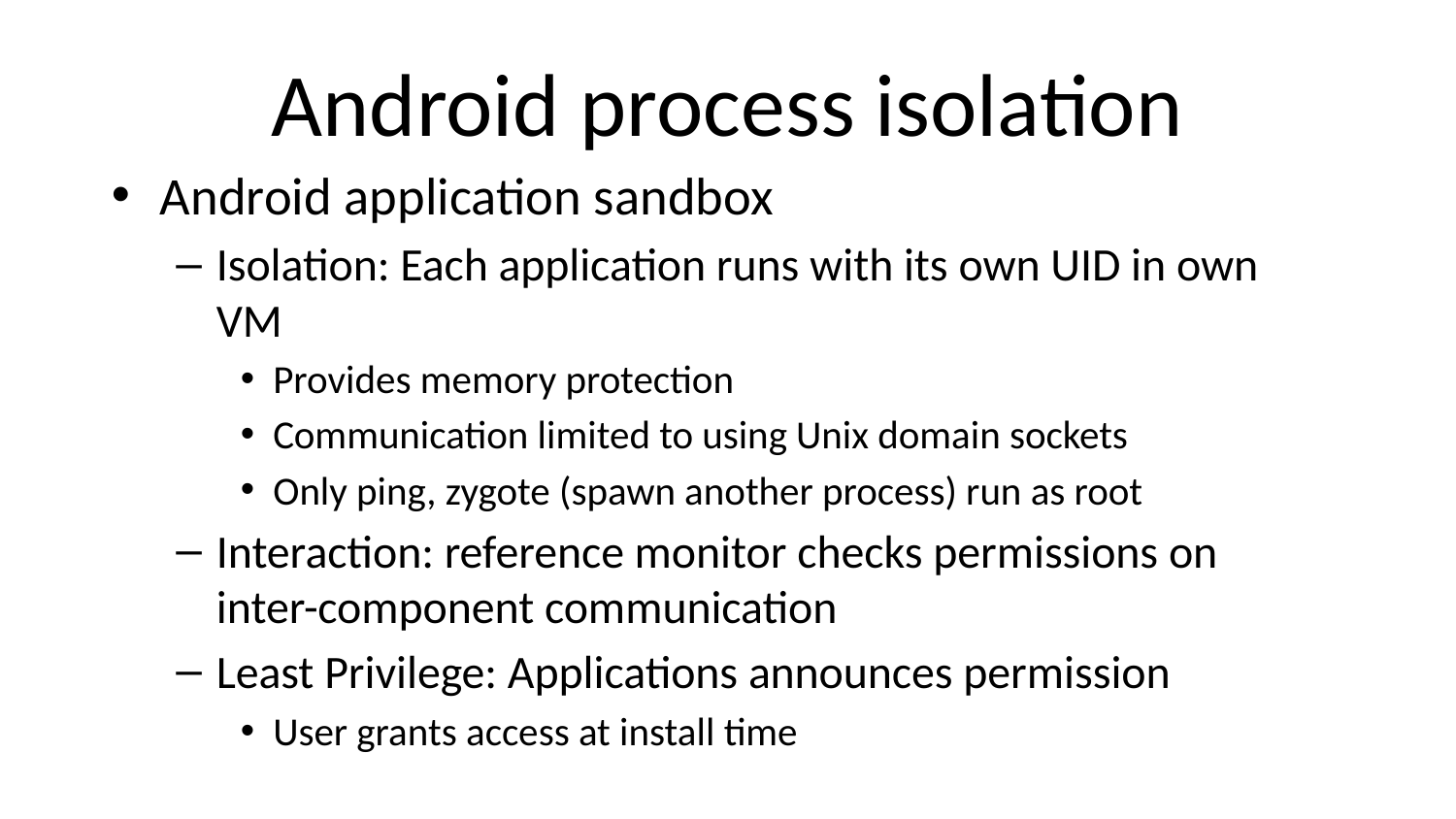

# Android process isolation
Android application sandbox
Isolation: Each application runs with its own UID in own VM
Provides memory protection
Communication limited to using Unix domain sockets
Only ping, zygote (spawn another process) run as root
Interaction: reference monitor checks permissions on inter-component communication
Least Privilege: Applications announces permission
User grants access at install time